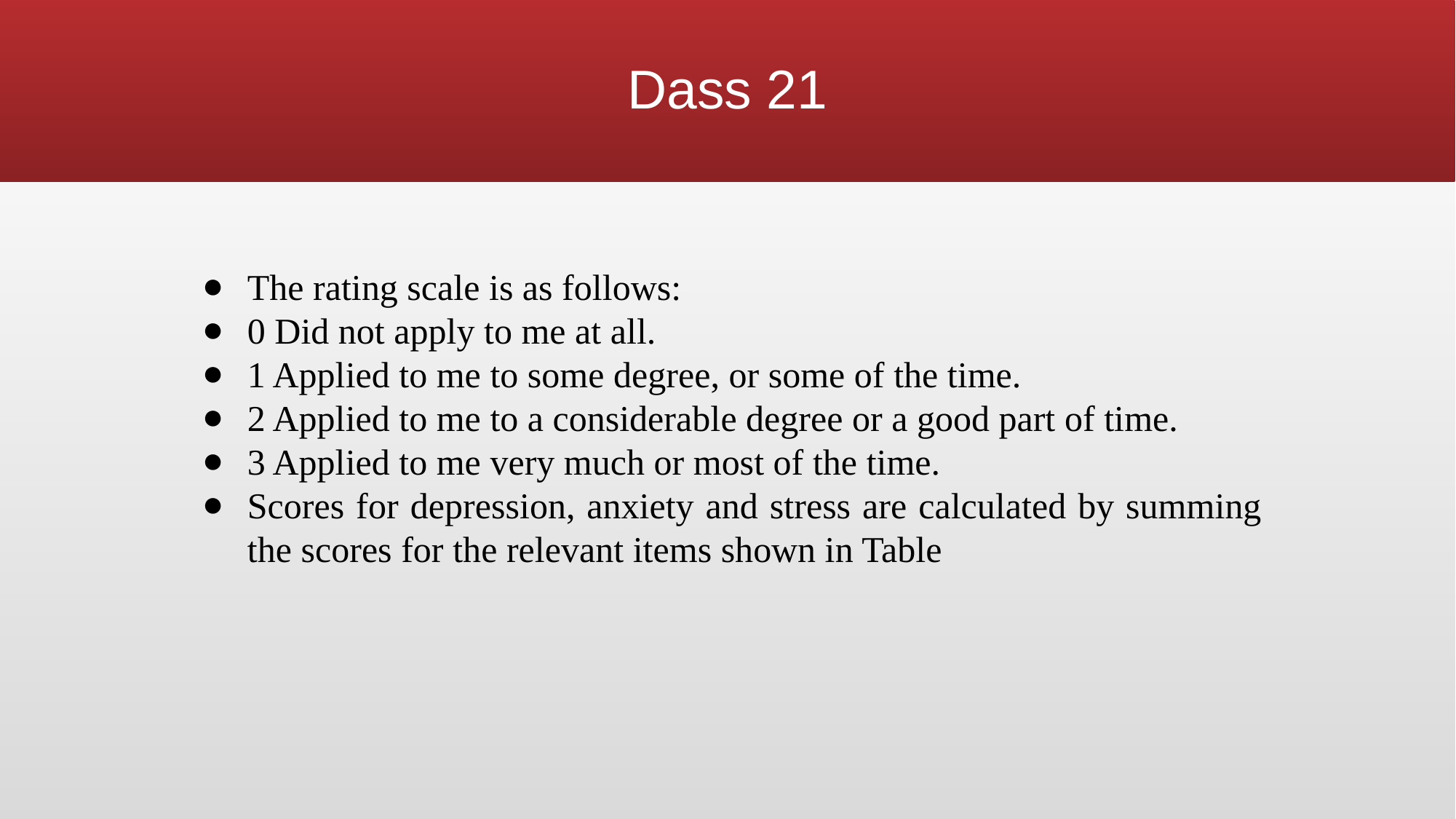

# Dass 21

The rating scale is as follows:
0 Did not apply to me at all.
1 Applied to me to some degree, or some of the time.
2 Applied to me to a considerable degree or a good part of time.
3 Applied to me very much or most of the time.
Scores for depression, anxiety and stress are calculated by summing the scores for the relevant items shown in Table